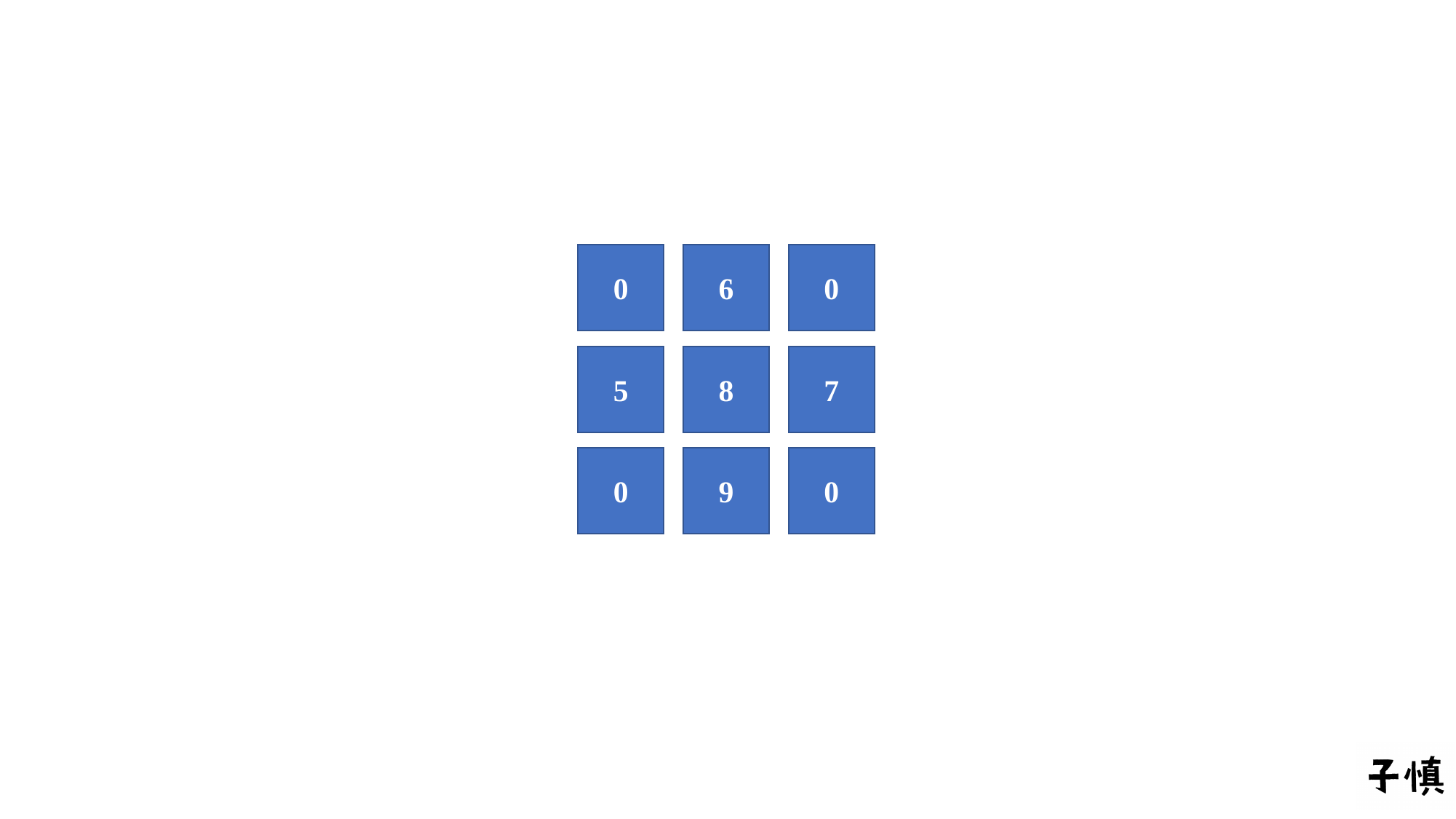

0
6
0
5
8
7
0
9
0